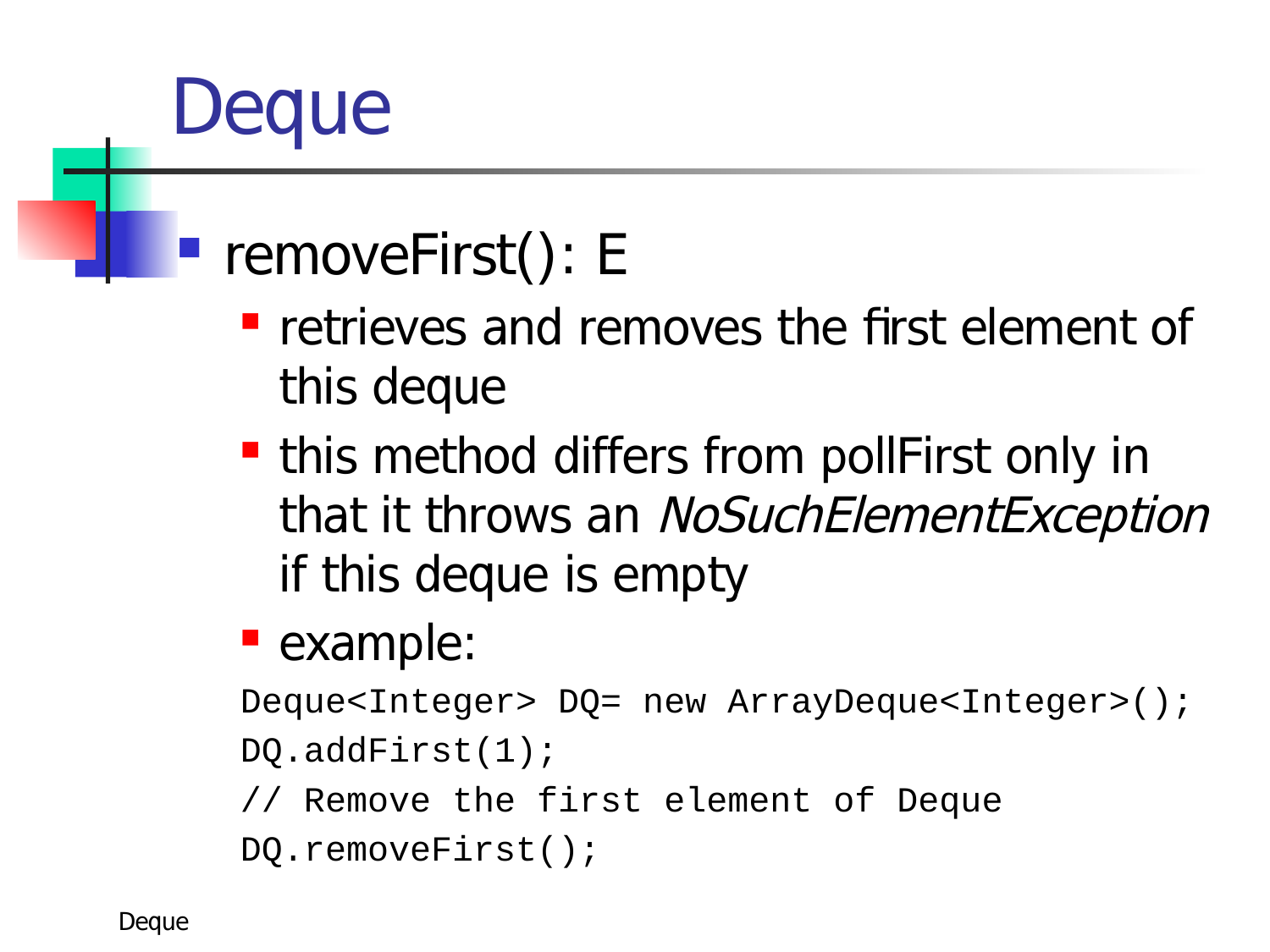

# Deque
removeFirst(): E
retrieves and removes the first element of this deque
this method differs from pollFirst only in that it throws an NoSuchElementException if this deque is empty
example:
Deque<Integer> DQ= new ArrayDeque<Integer>();
DQ.addFirst(1);
// Remove the first element of Deque
DQ.removeFirst();

Deque